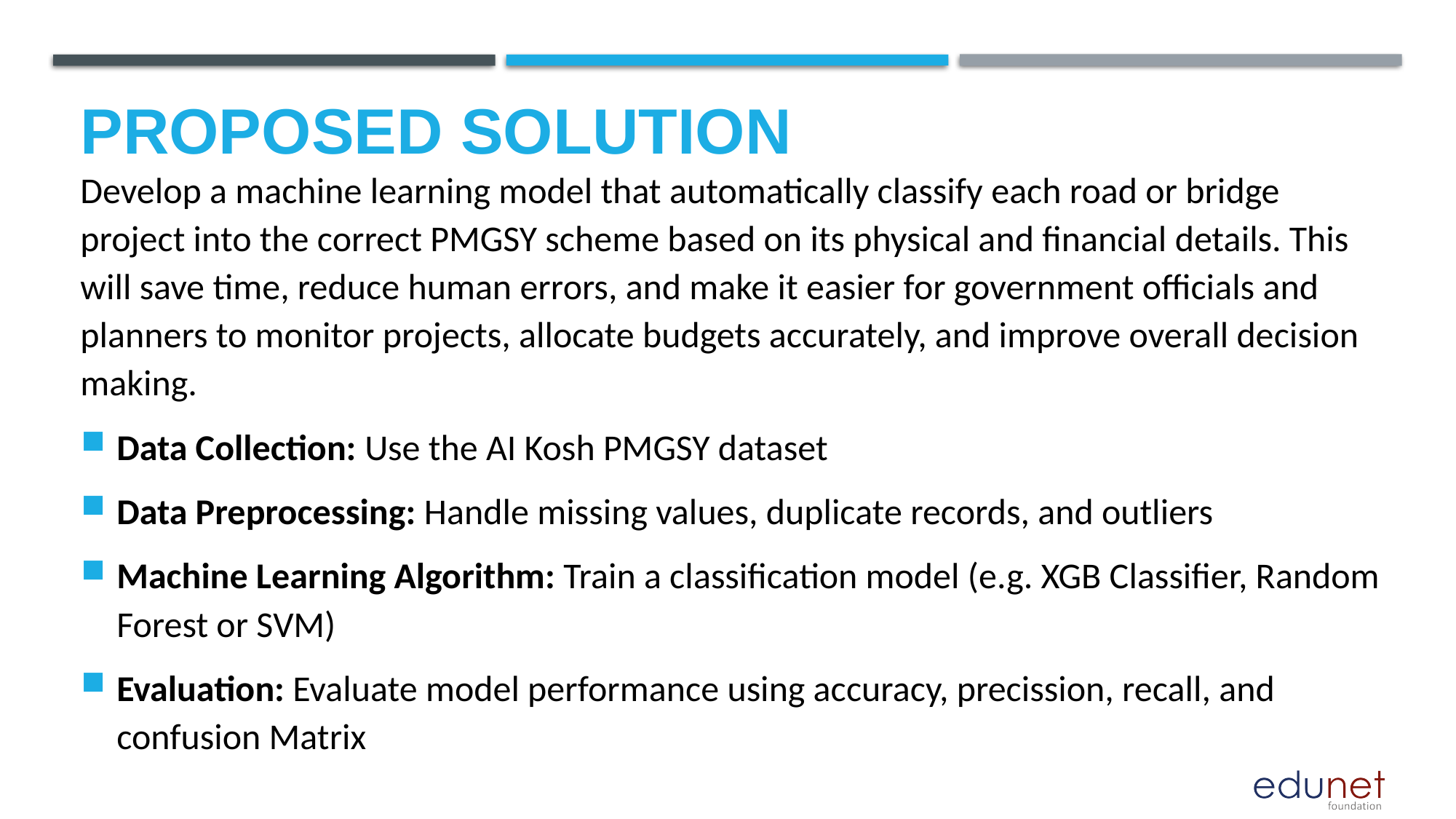

# Proposed Solution
Develop a machine learning model that automatically classify each road or bridge project into the correct PMGSY scheme based on its physical and financial details. This will save time, reduce human errors, and make it easier for government officials and planners to monitor projects, allocate budgets accurately, and improve overall decision making.
Data Collection: Use the AI Kosh PMGSY dataset
Data Preprocessing: Handle missing values, duplicate records, and outliers
Machine Learning Algorithm: Train a classification model (e.g. XGB Classifier, Random Forest or SVM)
Evaluation: Evaluate model performance using accuracy, precission, recall, and confusion Matrix